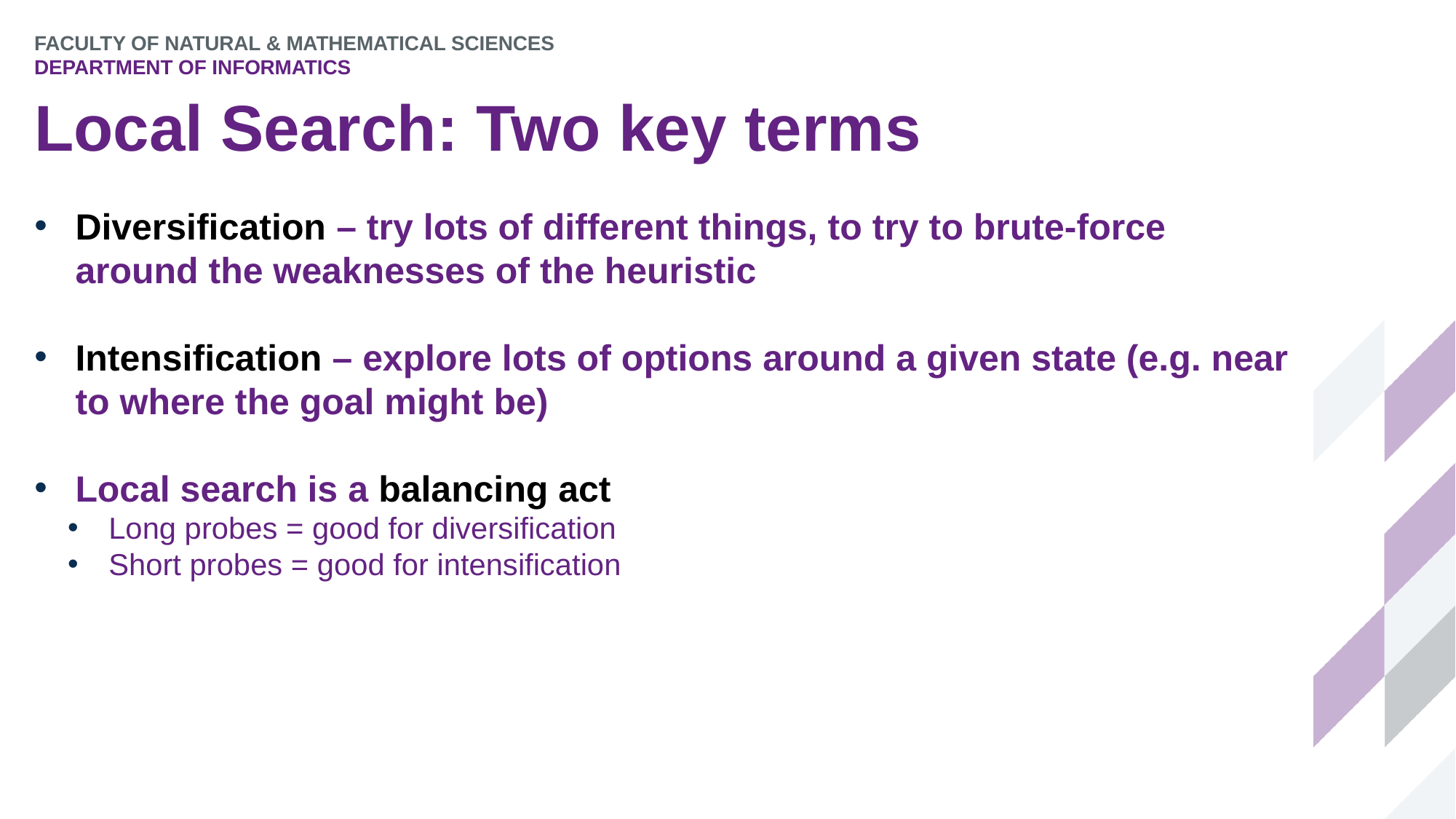

# Local Search: Two key terms
Diversification – try lots of different things, to try to brute-force around the weaknesses of the heuristic

Intensification – explore lots of options around a given state (e.g. near to where the goal might be)

Local search is a balancing act
Long probes = good for diversification
Short probes = good for intensification